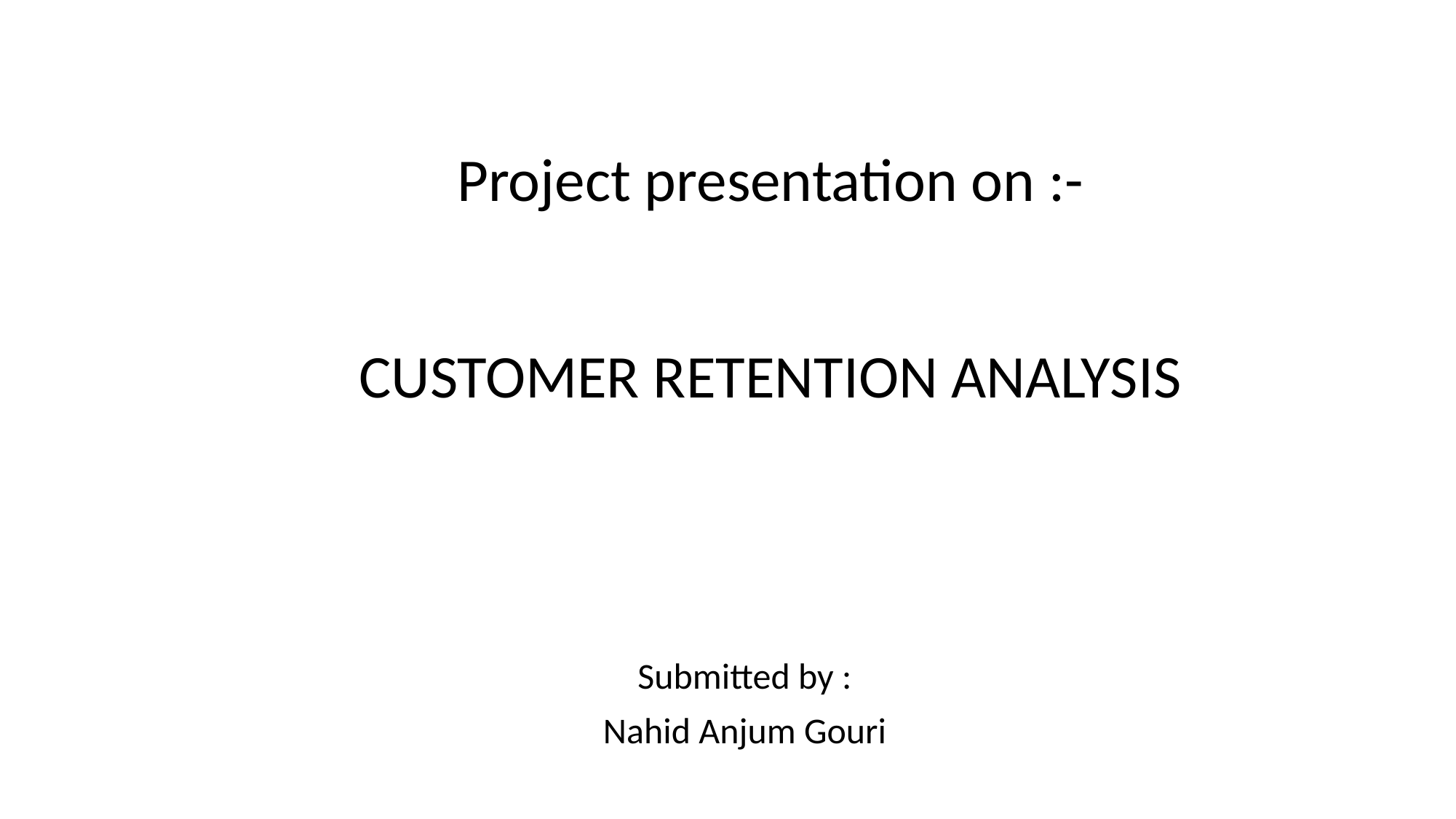

# Project presentation on :- CUSTOMER RETENTION ANALYSIS
Submitted by :
Nahid Anjum Gouri